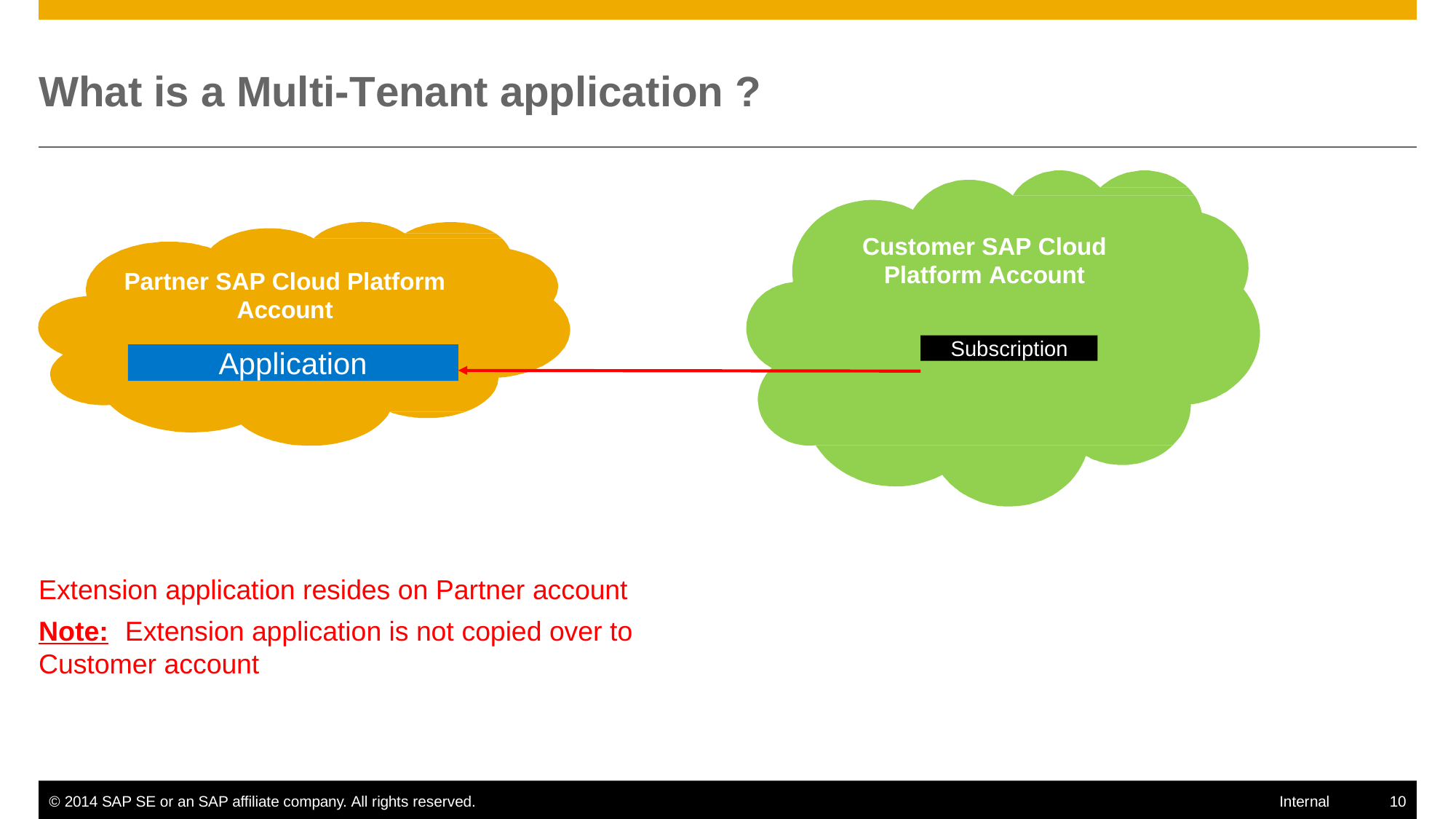

# What is a Multi-Tenant application ?

Customer SAP Cloud Platform Account
Partner SAP Cloud Platform Account
Subscription
Application

Extension application resides on Partner account
Note:	Extension application is not copied over to Customer account
© 2014 SAP SE or an SAP affiliate company. All rights reserved.
10
Internal